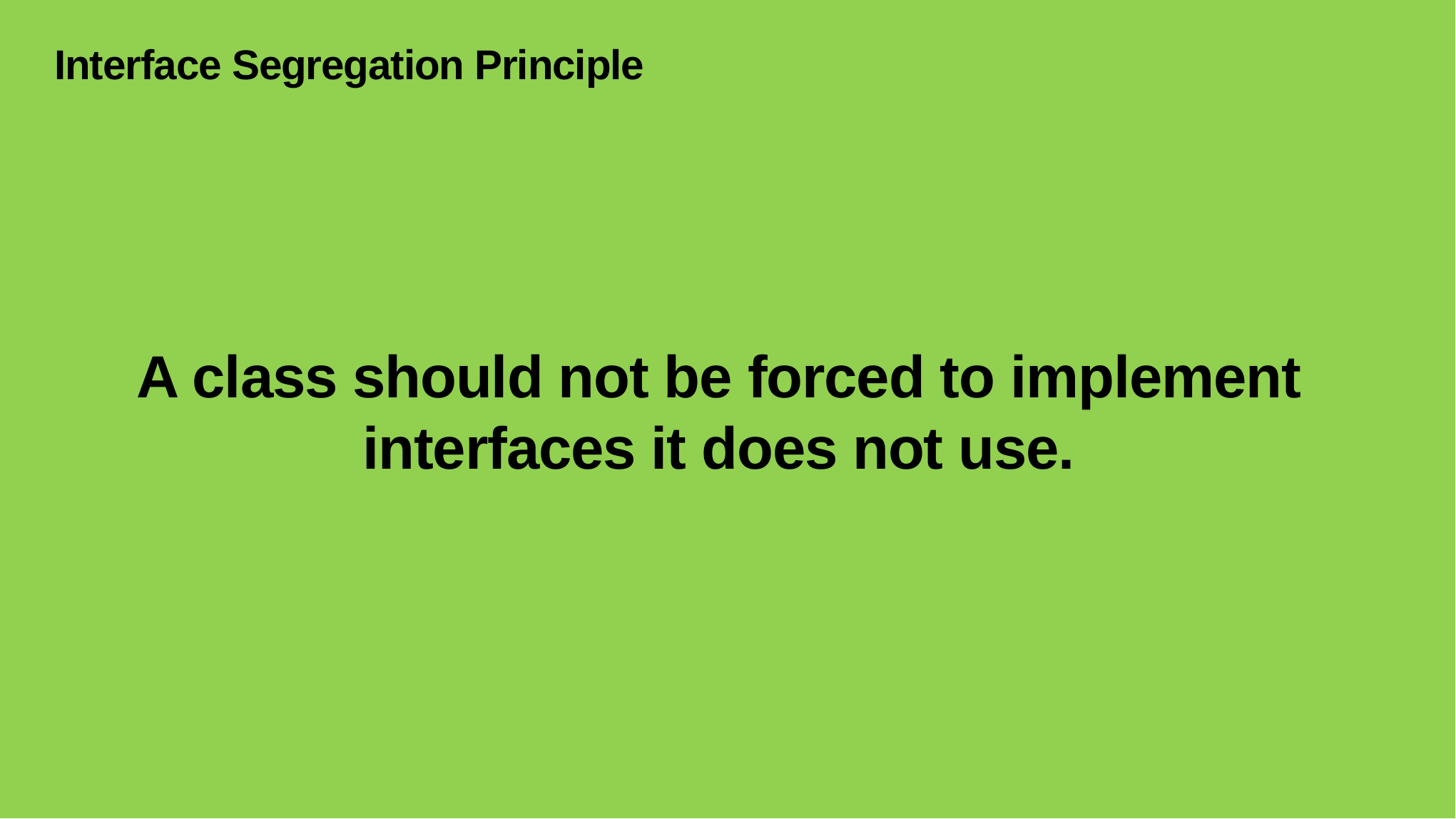

# Interface Segregation Principle
A class should not be forced to implement interfaces it does not use.